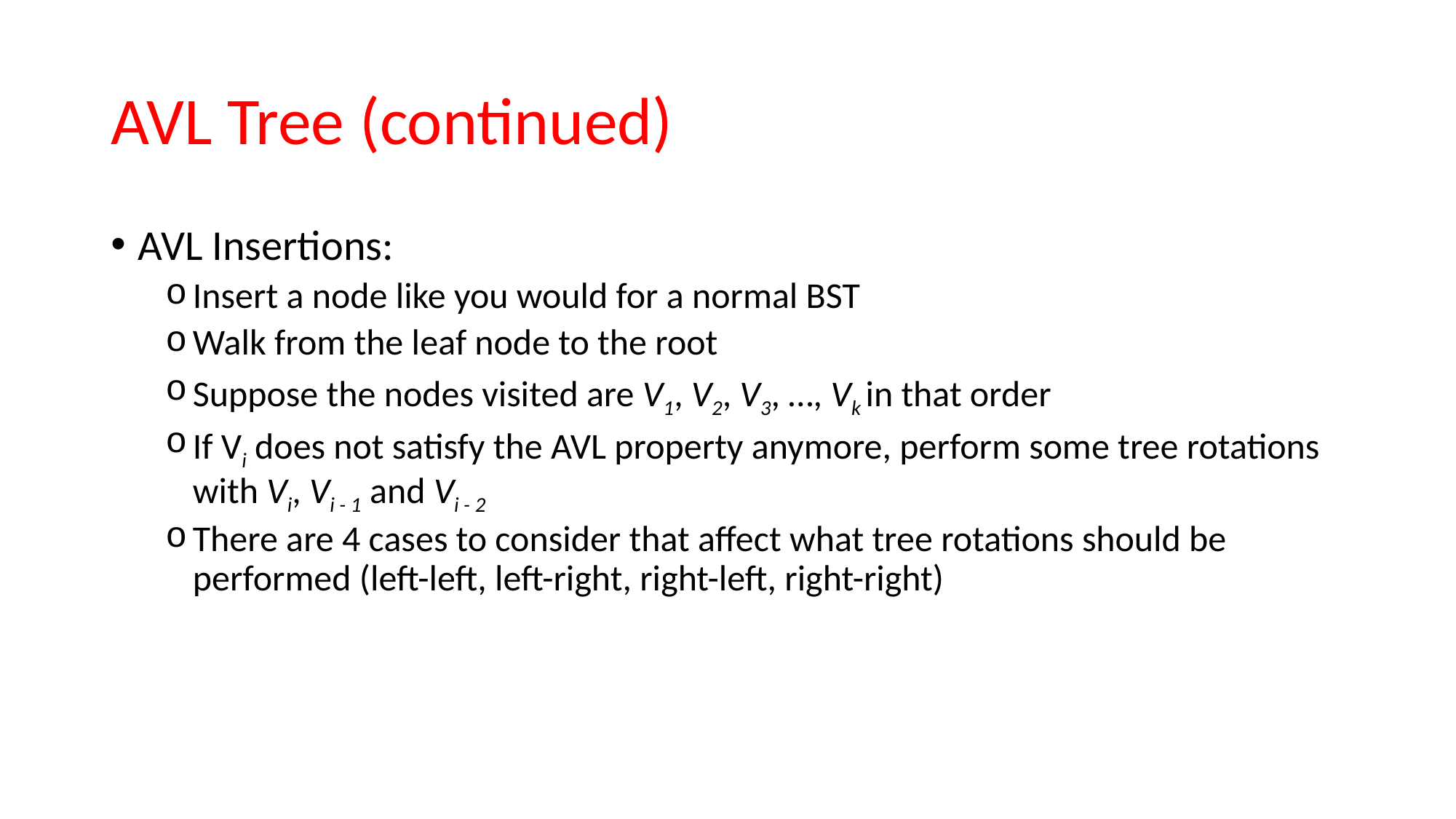

# AVL Tree (continued)
AVL Insertions:
Insert a node like you would for a normal BST
Walk from the leaf node to the root
Suppose the nodes visited are V1, V2, V3, …, Vk in that order
If Vi does not satisfy the AVL property anymore, perform some tree rotations with Vi, Vi - 1 and Vi - 2
There are 4 cases to consider that affect what tree rotations should be performed (left-left, left-right, right-left, right-right)